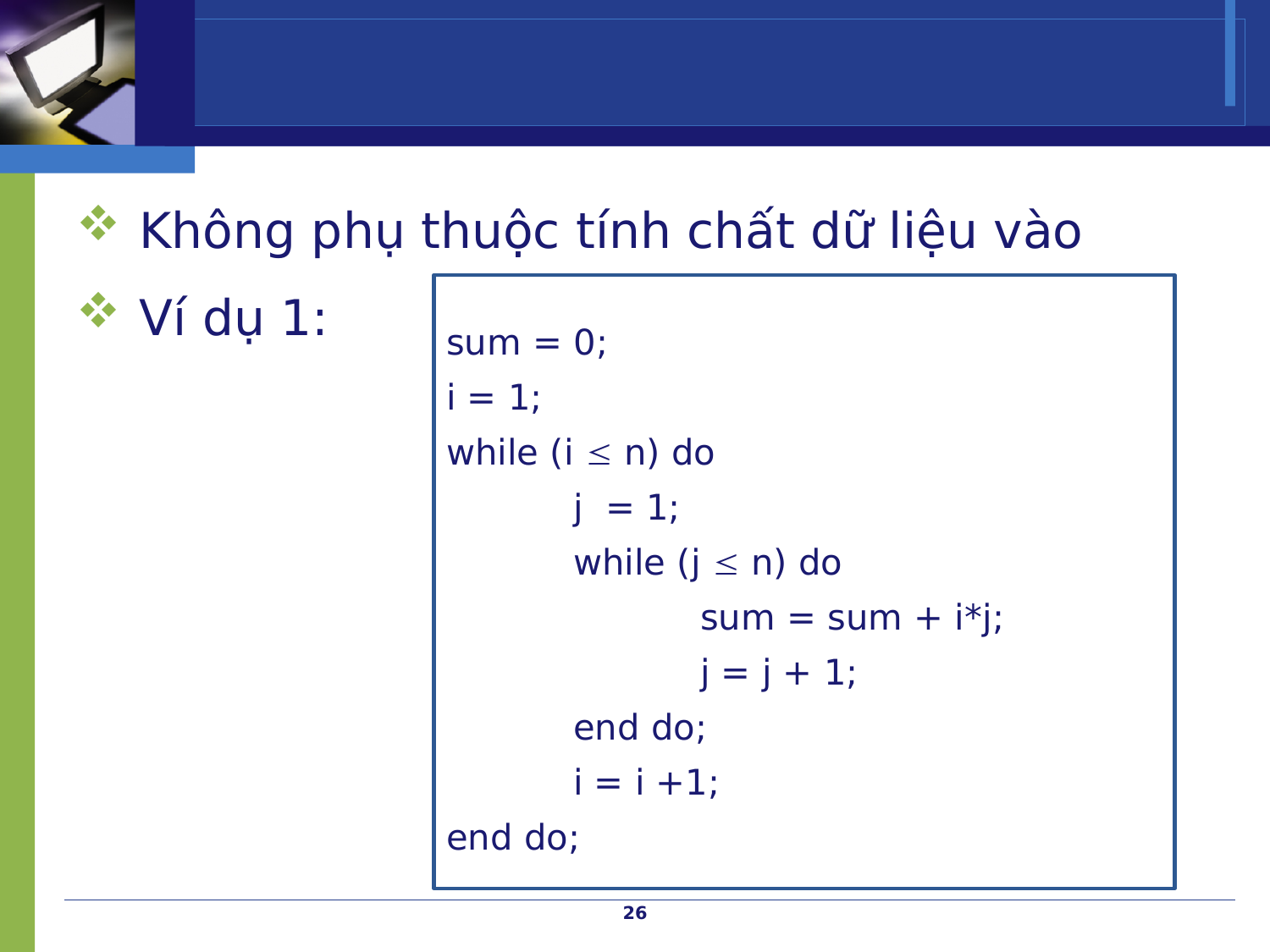

#
 Không phụ thuộc tính chất dữ liệu vào
 Ví dụ 1:

sum = 0;
i = 1;
while (i ≤ n) do
	j  = 1;
	while (j ≤ n) do
		sum = sum + i*j;
		j = j + 1;
	end do;
	i = i +1;
end do;

26